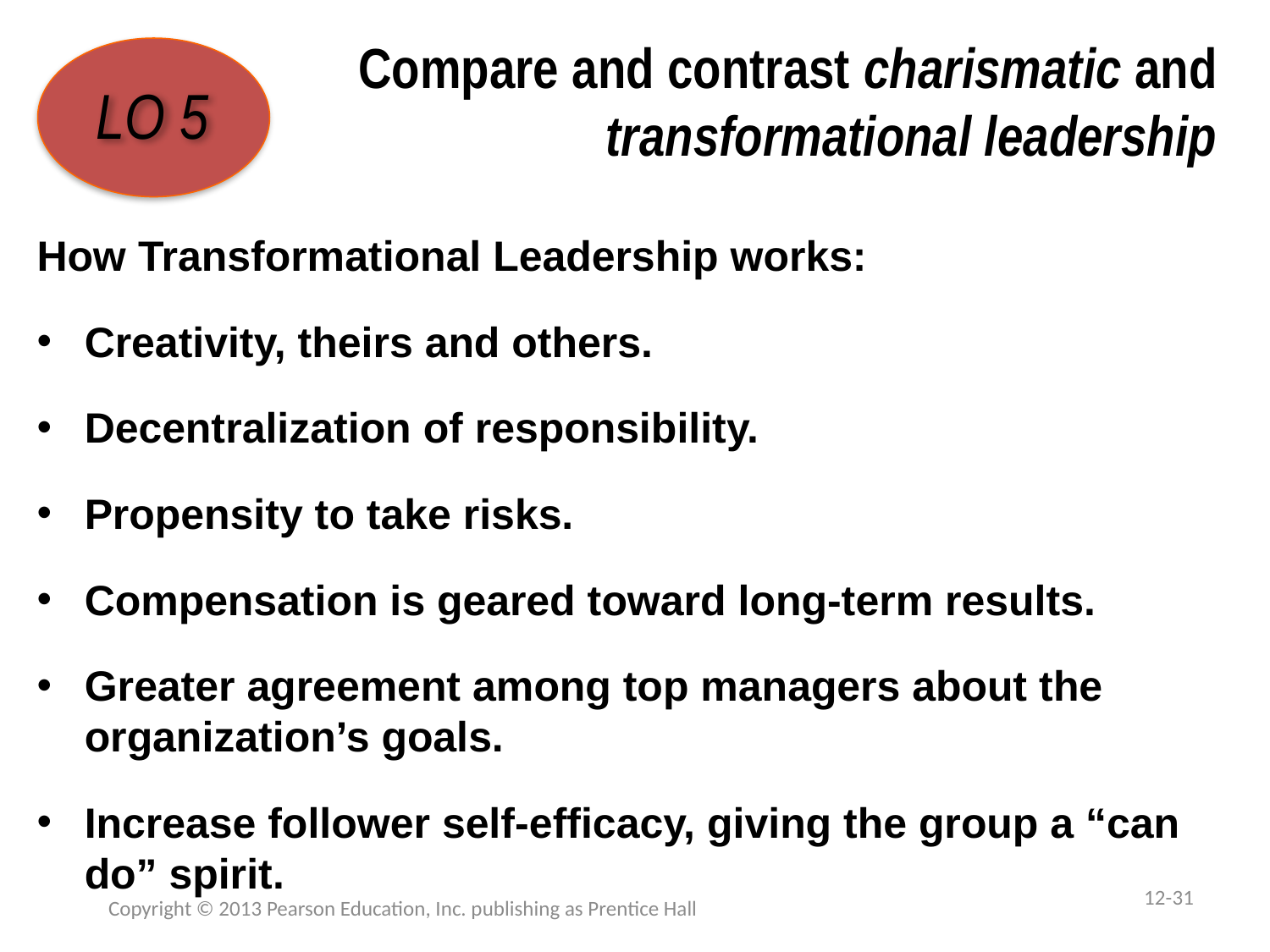

# Compare and contrast charismatic and transformational leadership

LO 5
How Transformational Leadership works:
Creativity, theirs and others.
Decentralization of responsibility.
Propensity to take risks.
Compensation is geared toward long-term results.
Greater agreement among top managers about the organization’s goals.
Increase follower self-efficacy, giving the group a “can do” spirit.
12-31
Copyright © 2013 Pearson Education, Inc. publishing as Prentice Hall
1